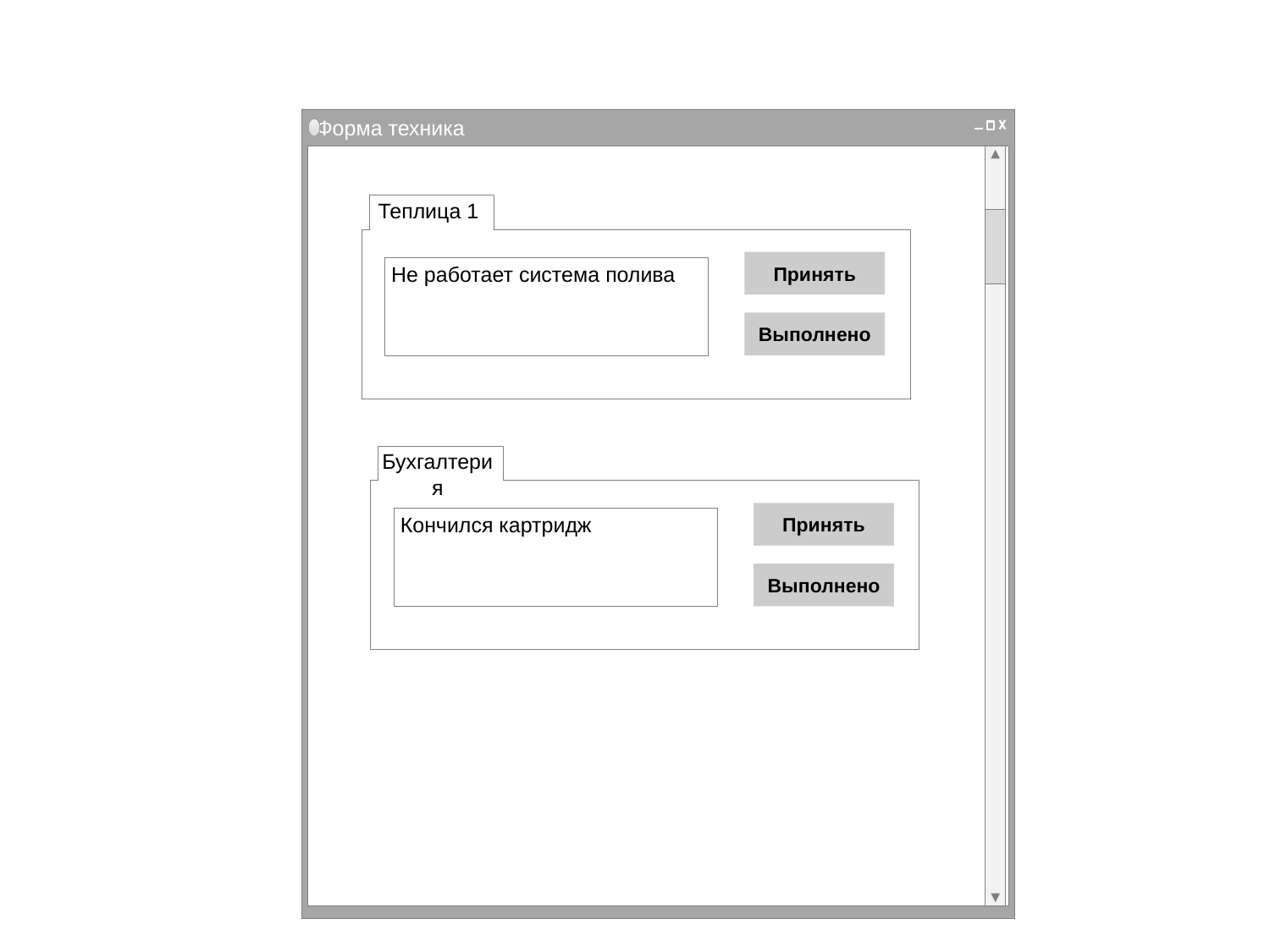

Форма техника

Теплица 1

Принять
Не работает система полива
Выполнено
Бухгалтерия

Принять
Кончился картридж
Выполнено